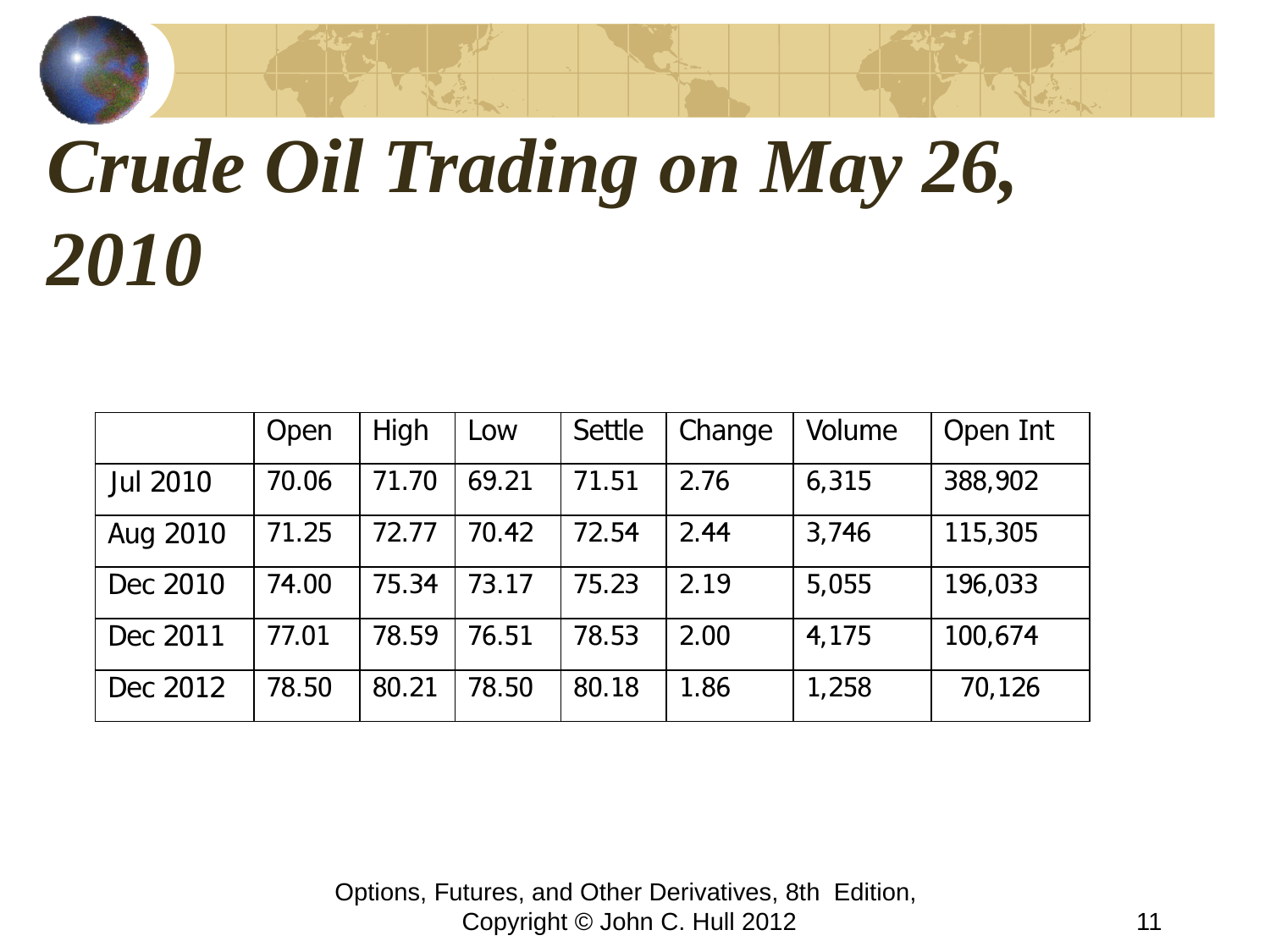

# Crude Oil Trading on May 26, 2010
|  | Open | High | Low | Settle | Change | Volume | Open Int |
| --- | --- | --- | --- | --- | --- | --- | --- |
| Jul 2010 | 70.06 | 71.70 | 69.21 | 71.51 | 2.76 | 6,315 | 388,902 |
| Aug 2010 | 71.25 | 72.77 | 70.42 | 72.54 | 2.44 | 3,746 | 115,305 |
| Dec 2010 | 74.00 | 75.34 | 73.17 | 75.23 | 2.19 | 5,055 | 196,033 |
| Dec 2011 | 77.01 | 78.59 | 76.51 | 78.53 | 2.00 | 4,175 | 100,674 |
| Dec 2012 | 78.50 | 80.21 | 78.50 | 80.18 | 1.86 | 1,258 | 70,126 |
Options, Futures, and Other Derivatives, 8th  Edition,  Copyright © John C. Hull 2012
11